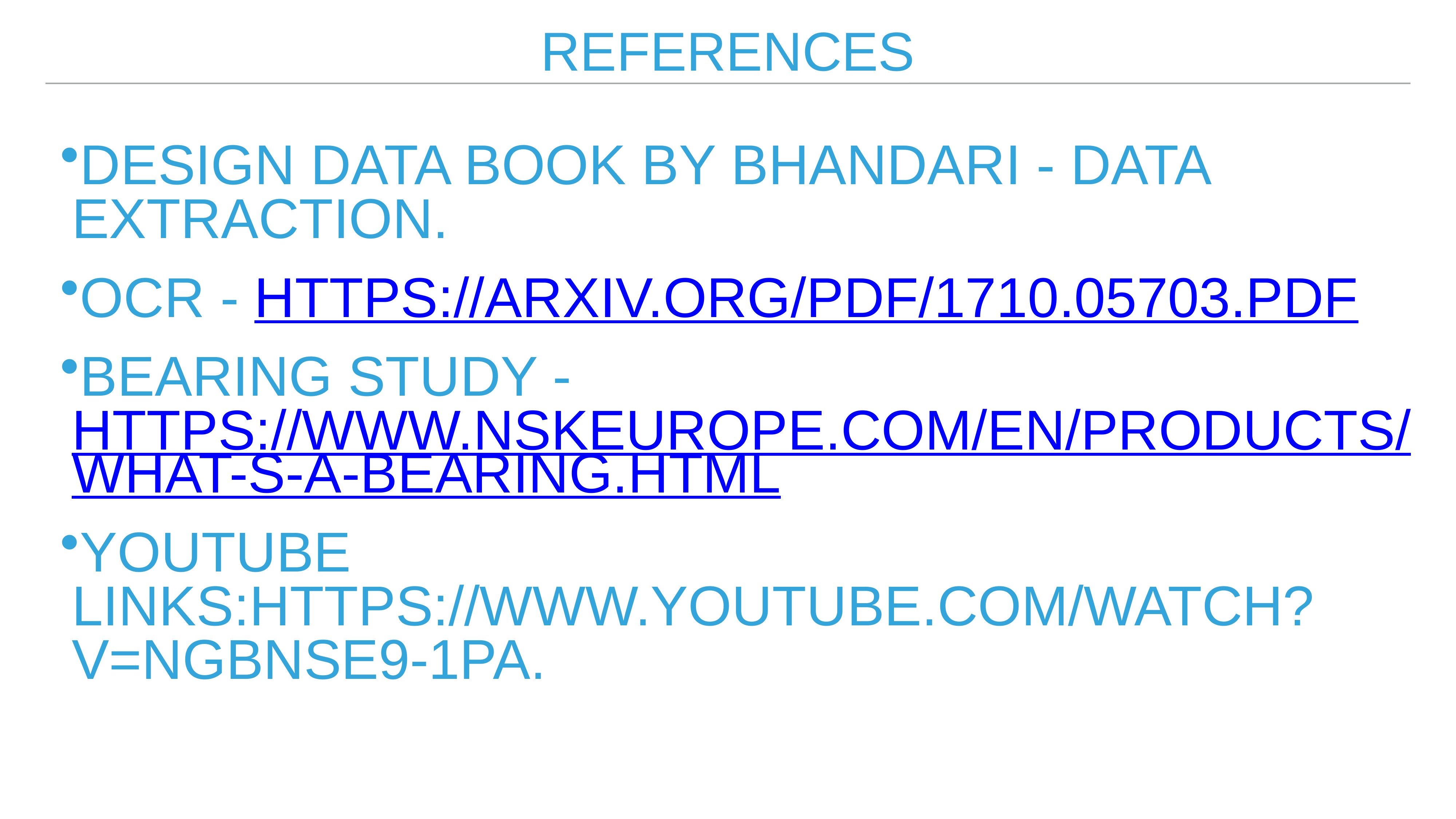

# References
DESIGN DATA BOOK by BHANDARI - DATA EXTRACTION.
OCR - https://arxiv.org/pdf/1710.05703.pdf
Bearing study - https://www.nskeurope.com/en/products/what-s-a-bearing.html
Youtube links:https://www.youtube.com/watch?v=ngBNSE9-1PA.